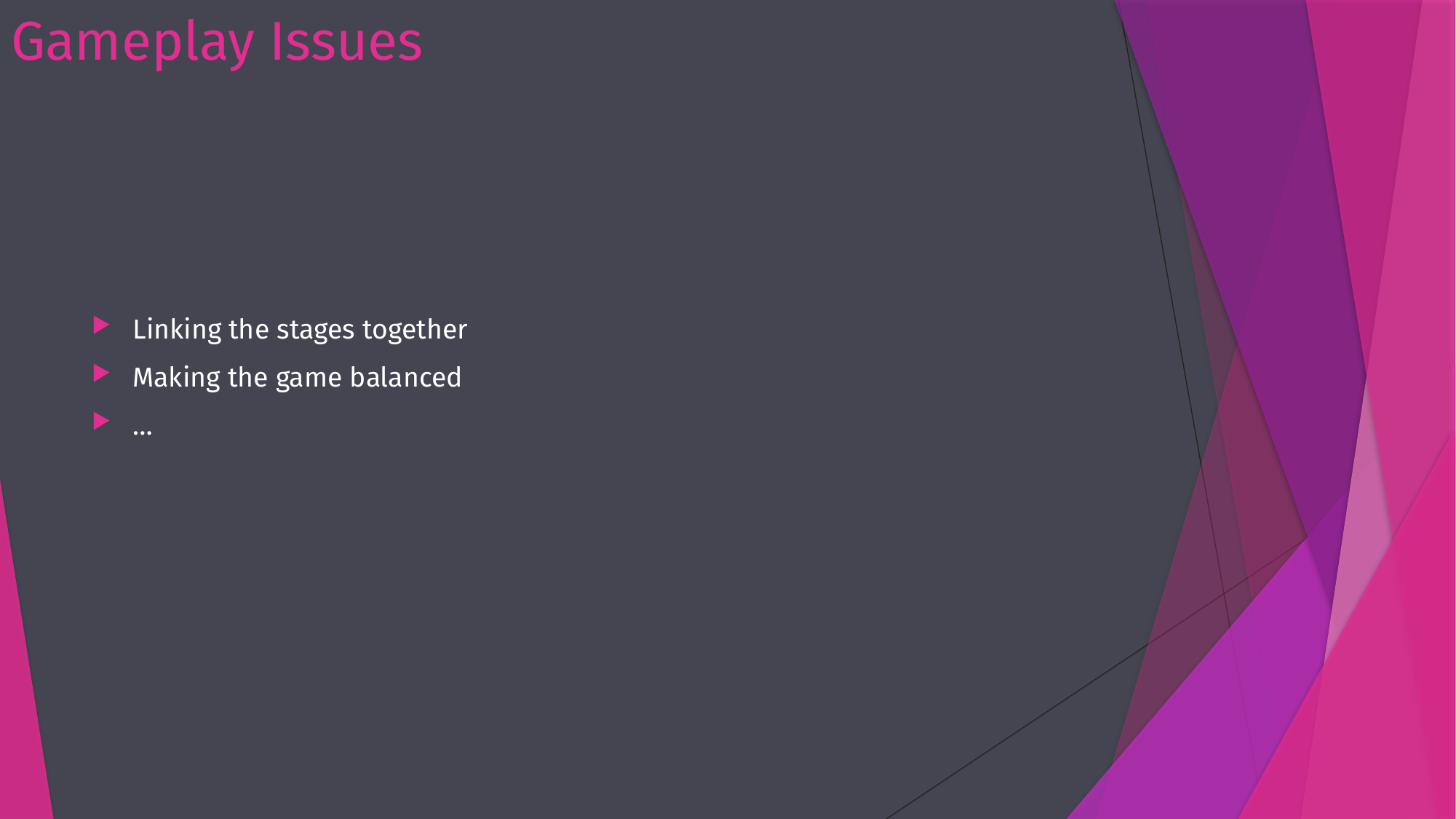

# Gameplay Issues

Linking the stages together
Making the game balanced
…